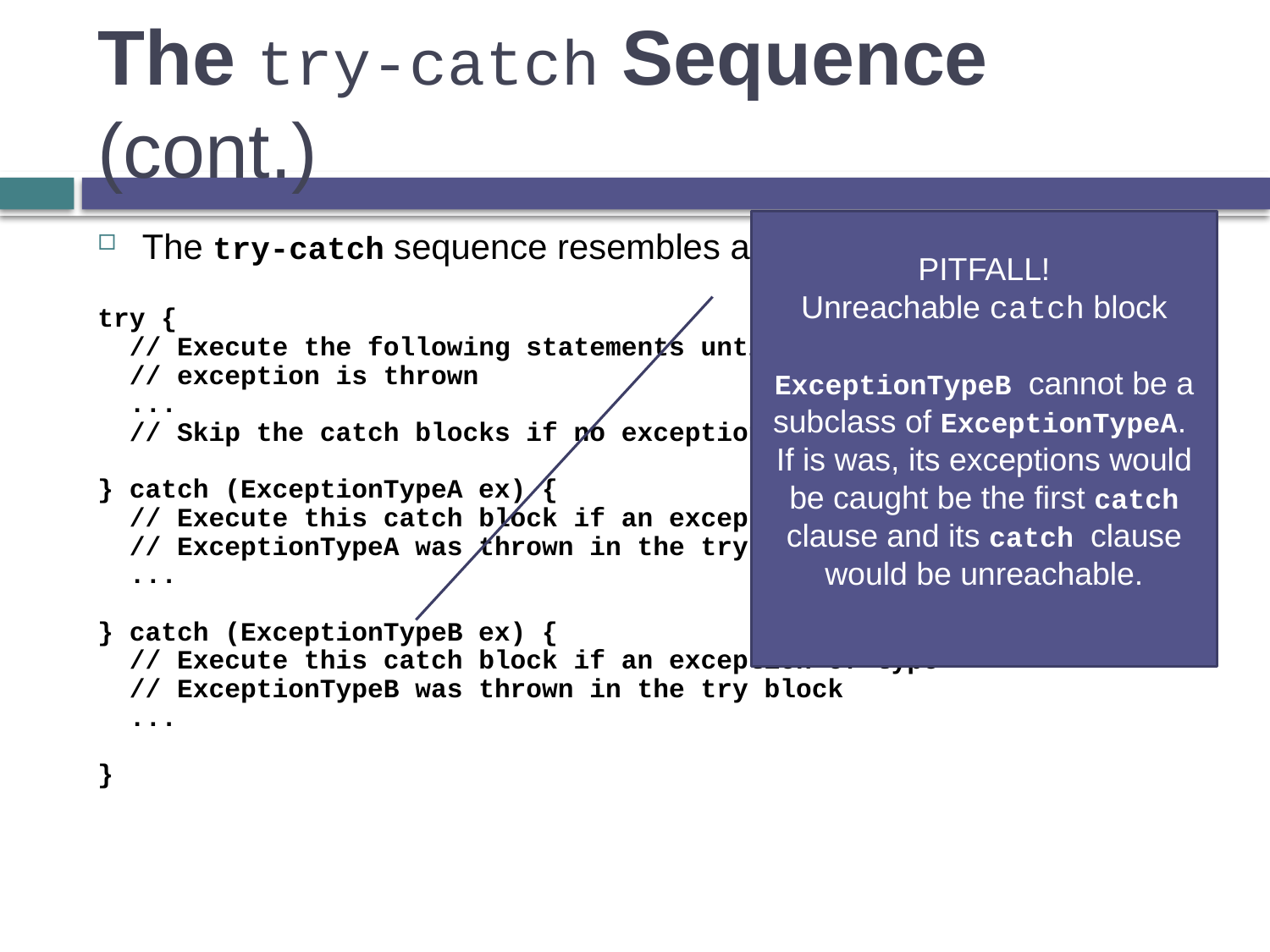

# The try-catch Sequence (cont.)
PITFALL!
Unreachable catch block

ExceptionTypeB cannot be a subclass of ExceptionTypeA.  If is was, its exceptions would be caught be the first catch clause and its catch clause would be unreachable.

The try-catch sequence resembles an if-then-else statement

try {
  // Execute the following statements until an
  // exception is thrown
  ...
  // Skip the catch blocks if no exceptions were thrown

} catch (ExceptionTypeA ex) {
  // Execute this catch block if an exception of type
  // ExceptionTypeA was thrown in the try block
  ...

} catch (ExceptionTypeB ex) {
  // Execute this catch block if an exception of type
  // ExceptionTypeB was thrown in the try block
  ...

}